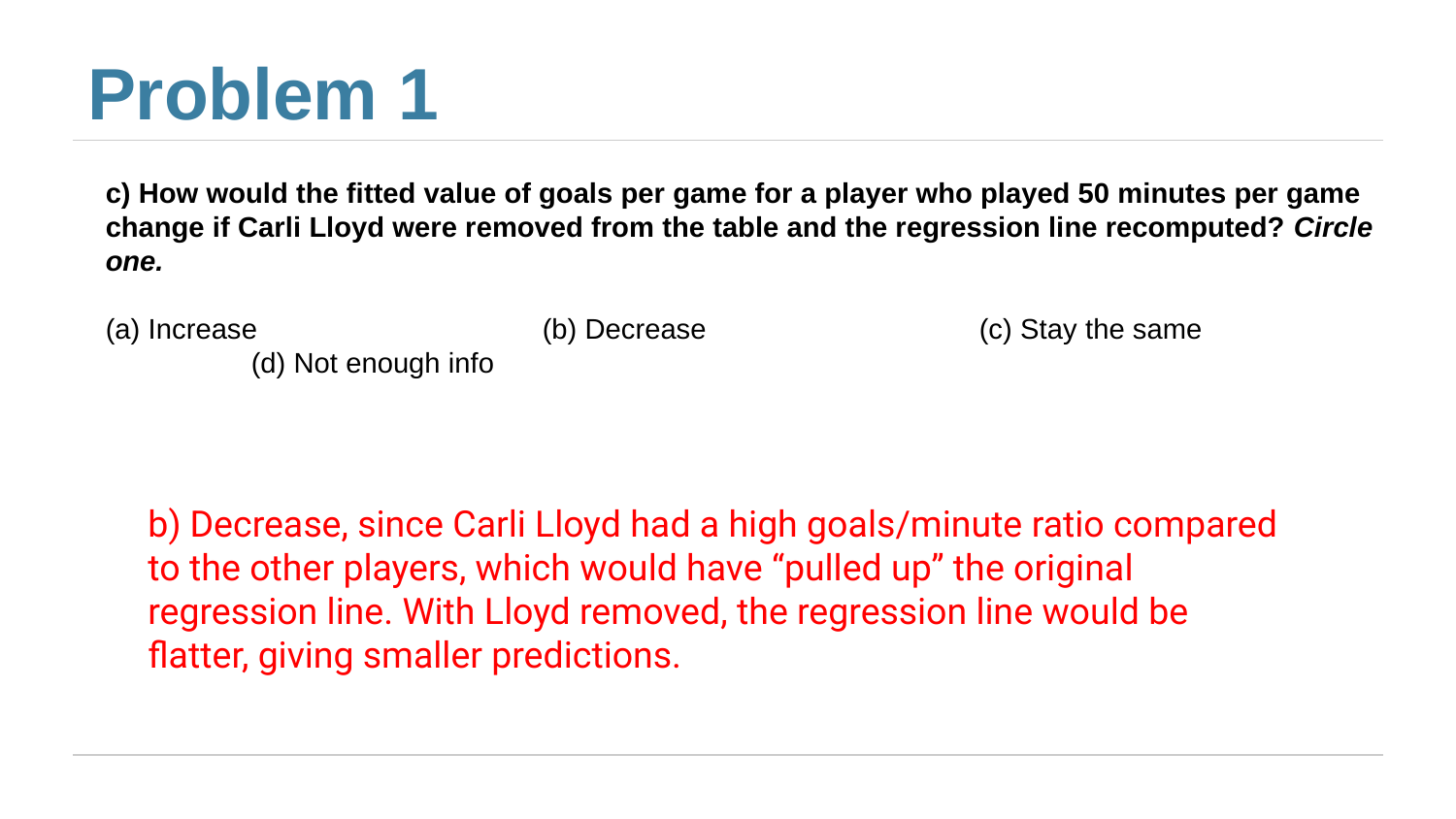

# Problem 1
c) How would the fitted value of goals per game for a player who played 50 minutes per game change if Carli Lloyd were removed from the table and the regression line recomputed? Circle one.

(a) Increase		(b) Decrease		(c) Stay the same 		(d) Not enough info
b) Decrease, since Carli Lloyd had a high goals/minute ratio compared to the other players, which would have “pulled up” the original regression line. With Lloyd removed, the regression line would be flatter, giving smaller predictions.